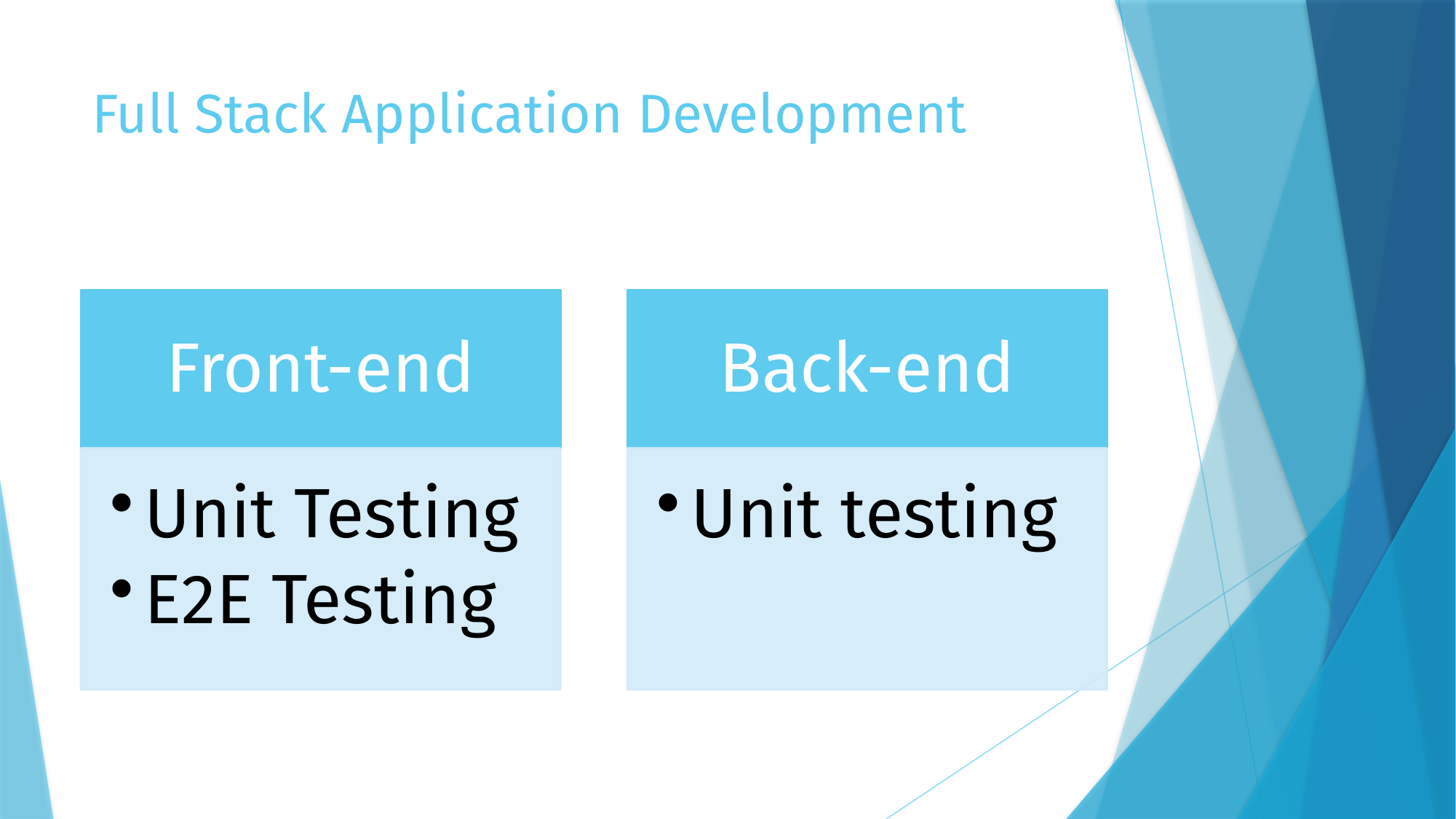

# Full Stack Application Development
Front-end
Unit Testing
E2E Testing
Back-end
Unit testing